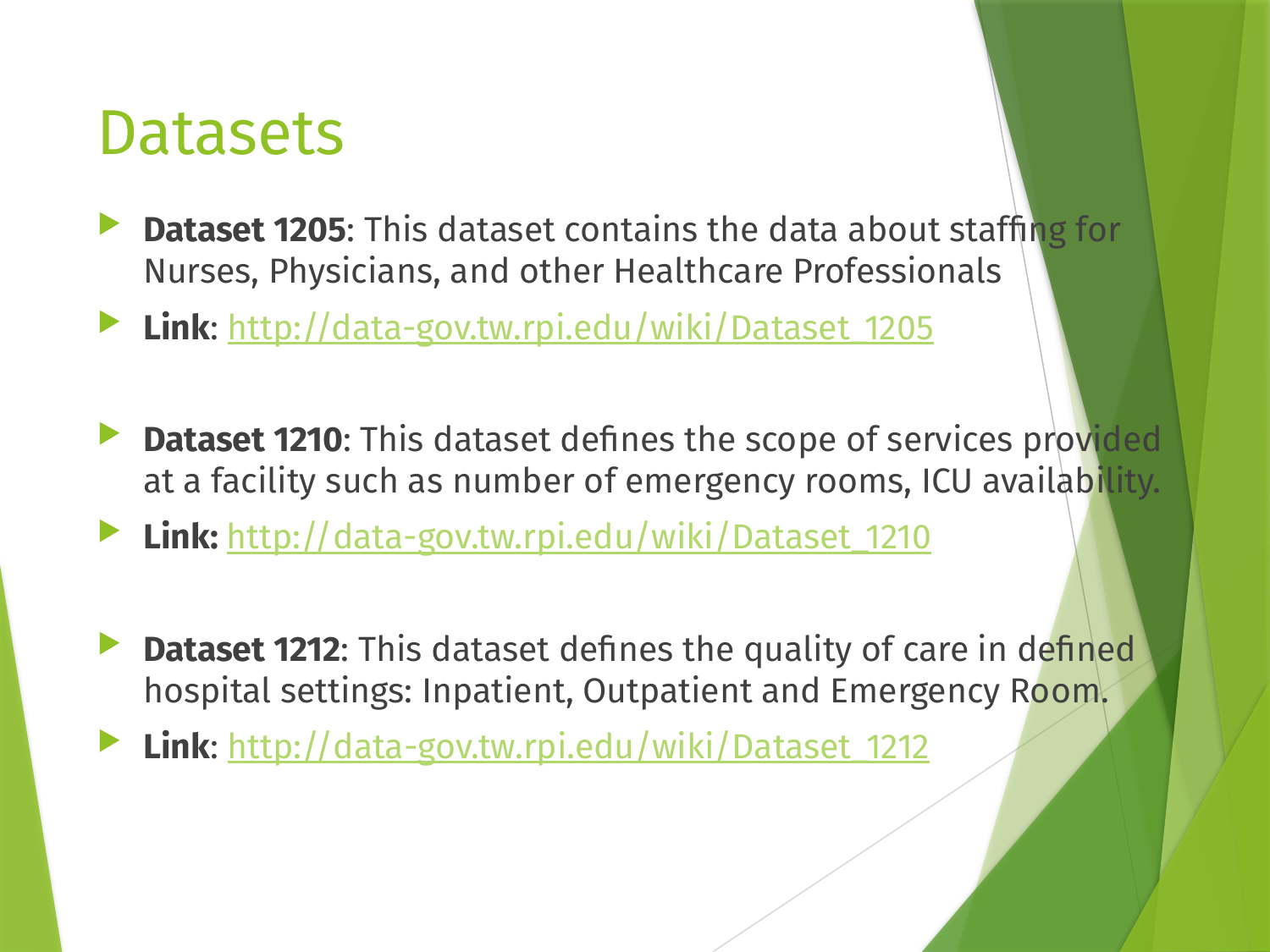

# Datasets
Dataset 1205: This dataset contains the data about staffing for Nurses, Physicians, and other Healthcare Professionals
Link: http://data-gov.tw.rpi.edu/wiki/Dataset_1205

Dataset 1210: This dataset defines the scope of services provided at a facility such as number of emergency rooms, ICU availability.
Link: http://data-gov.tw.rpi.edu/wiki/Dataset_1210

Dataset 1212: This dataset defines the quality of care in defined hospital settings: Inpatient, Outpatient and Emergency Room.
Link: http://data-gov.tw.rpi.edu/wiki/Dataset_1212